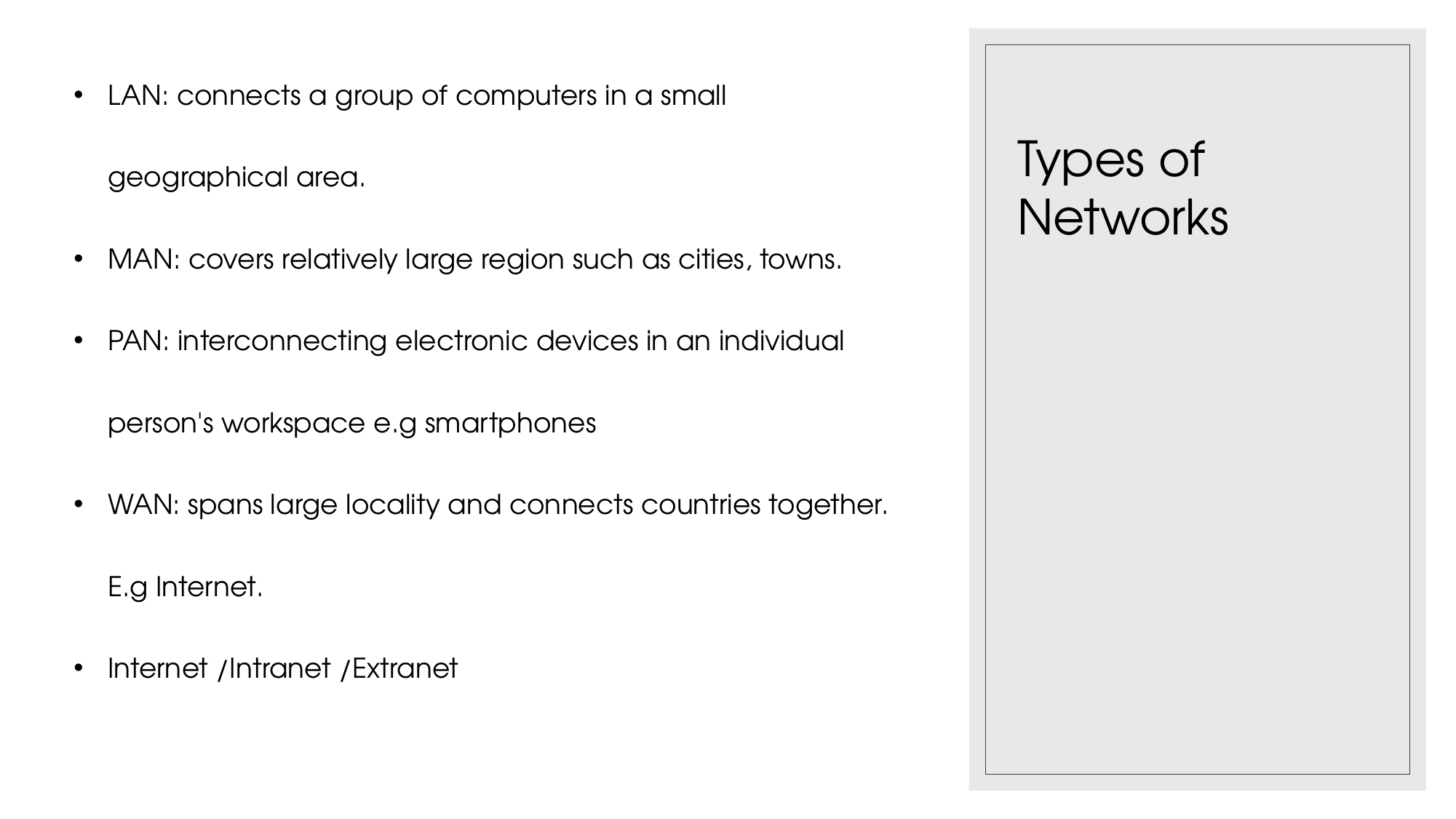

LAN: connects a group of computers in a small geographical area.
MAN: covers relatively large region such as cities, towns.
PAN: interconnecting electronic devices in an individual person's workspace e.g smartphones
WAN: spans large locality and connects countries together. E.g Internet.
Internet /Intranet /Extranet

# Types of Networks